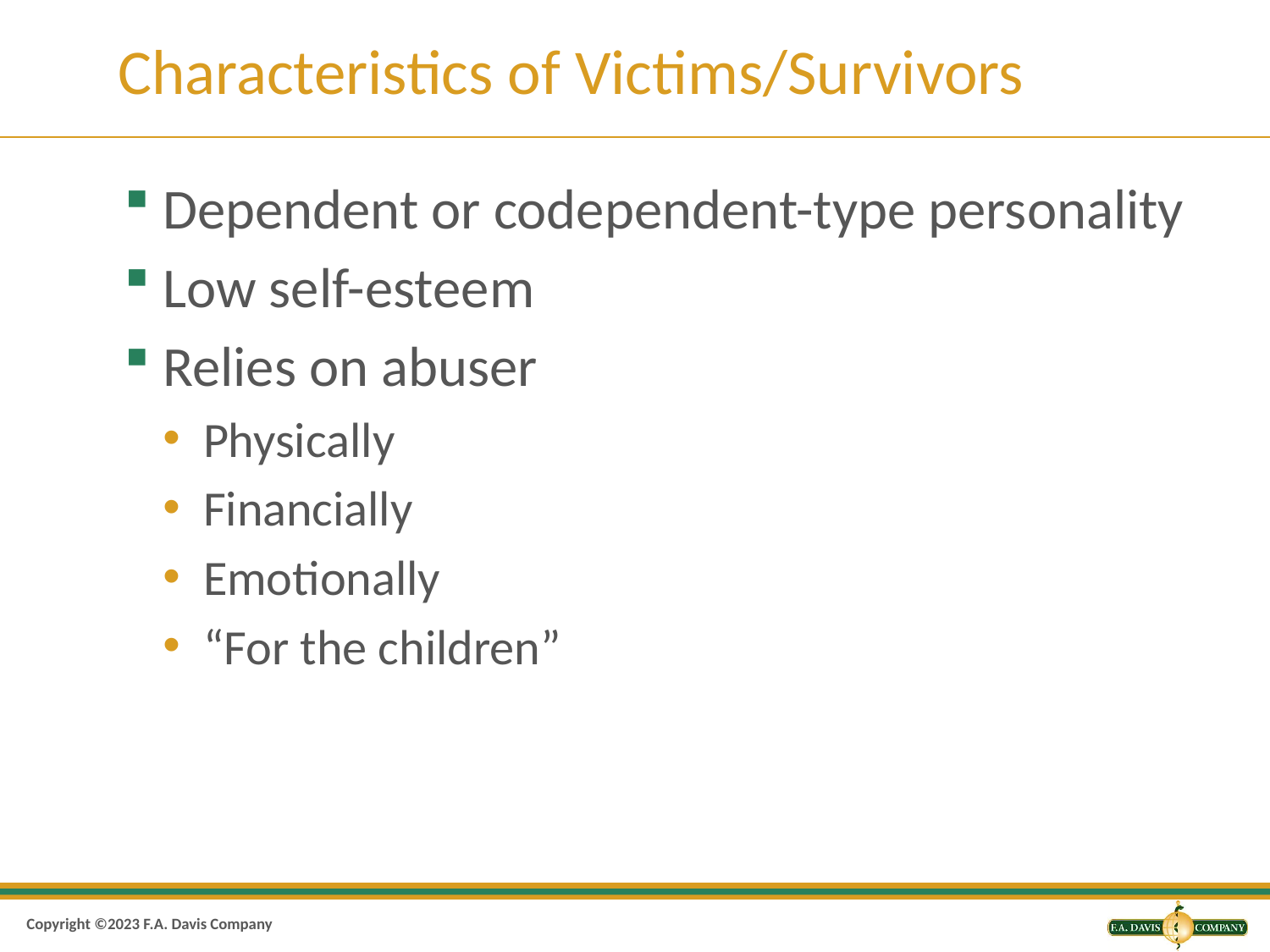

# Characteristics of Victims/Survivors
Dependent or codependent-type personality
Low self-esteem
Relies on abuser
Physically
Financially
Emotionally
“For the children”